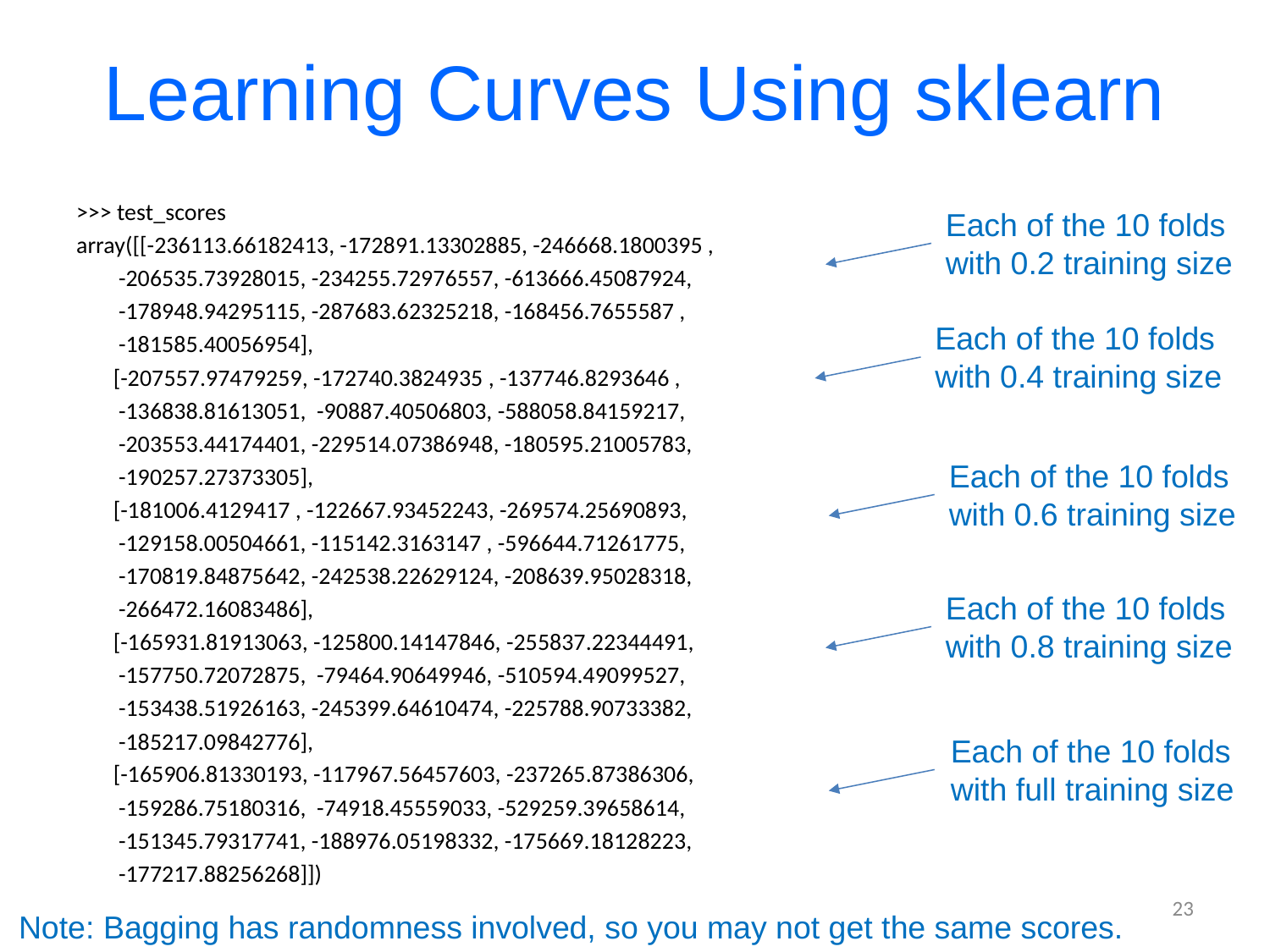

# Learning Curves Using sklearn
>>> test_scores
array([[-236113.66182413, -172891.13302885, -246668.1800395 ,
        -206535.73928015, -234255.72976557, -613666.45087924,
        -178948.94295115, -287683.62325218, -168456.7655587 ,
        -181585.40056954],
       [-207557.97479259, -172740.3824935 , -137746.8293646 ,
        -136838.81613051,  -90887.40506803, -588058.84159217,
        -203553.44174401, -229514.07386948, -180595.21005783,
        -190257.27373305],
       [-181006.4129417 , -122667.93452243, -269574.25690893,
        -129158.00504661, -115142.3163147 , -596644.71261775,
        -170819.84875642, -242538.22629124, -208639.95028318,
        -266472.16083486],
       [-165931.81913063, -125800.14147846, -255837.22344491,
        -157750.72072875,  -79464.90649946, -510594.49099527,
        -153438.51926163, -245399.64610474, -225788.90733382,
        -185217.09842776],
       [-165906.81330193, -117967.56457603, -237265.87386306,
        -159286.75180316,  -74918.45559033, -529259.39658614,
        -151345.79317741, -188976.05198332, -175669.18128223,
        -177217.88256268]])

Each of the 10 folds
with 0.2 training size
Each of the 10 folds
with 0.4 training size
Each of the 10 folds
with 0.6 training size
Each of the 10 folds
with 0.8 training size
Each of the 10 folds
with full training size
23
Note: Bagging has randomness involved, so you may not get the same scores.